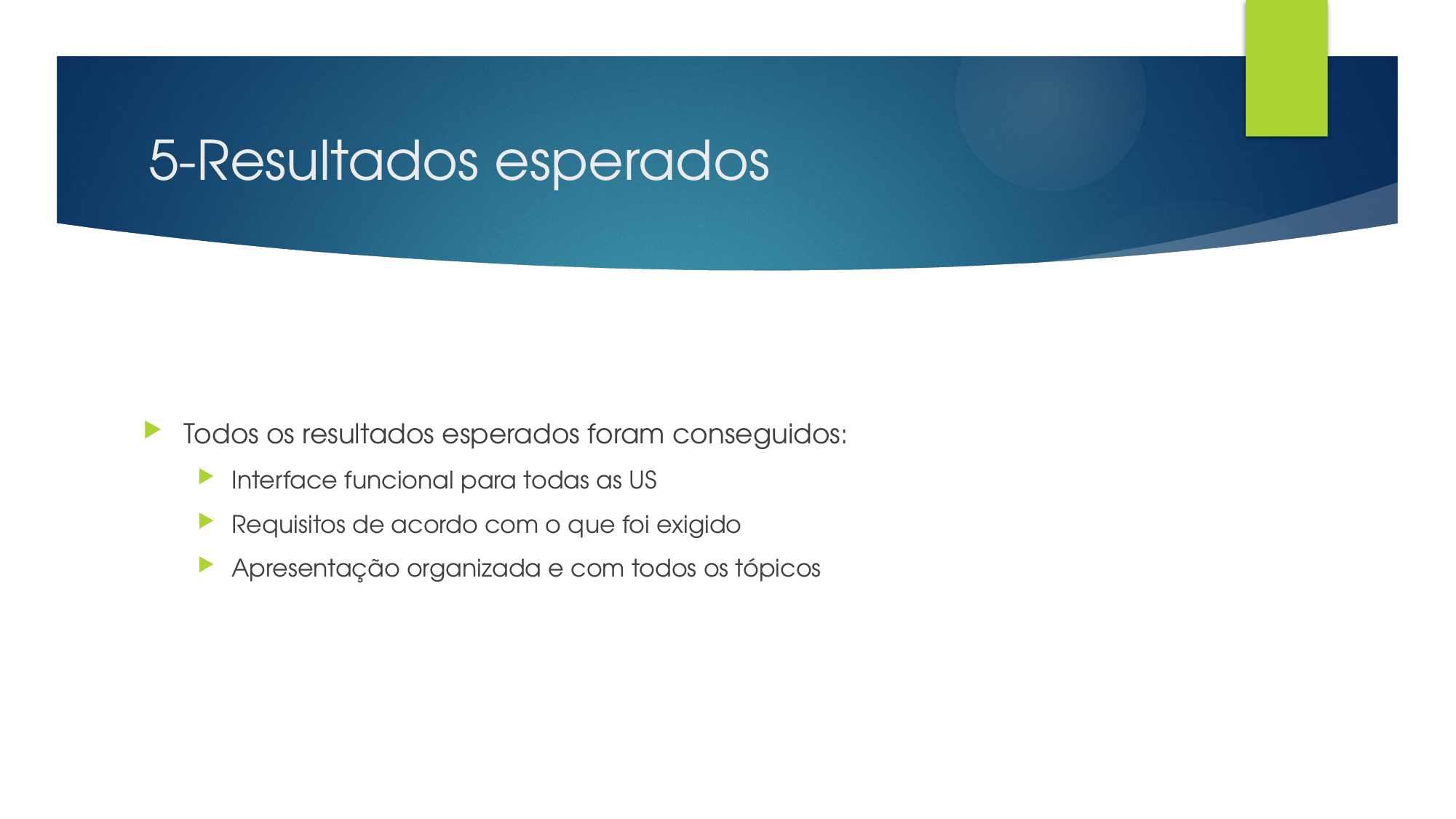

# 5-Resultados esperados
Todos os resultados esperados foram conseguidos:
Interface funcional para todas as US
Requisitos de acordo com o que foi exigido
Apresentação organizada e com todos os tópicos